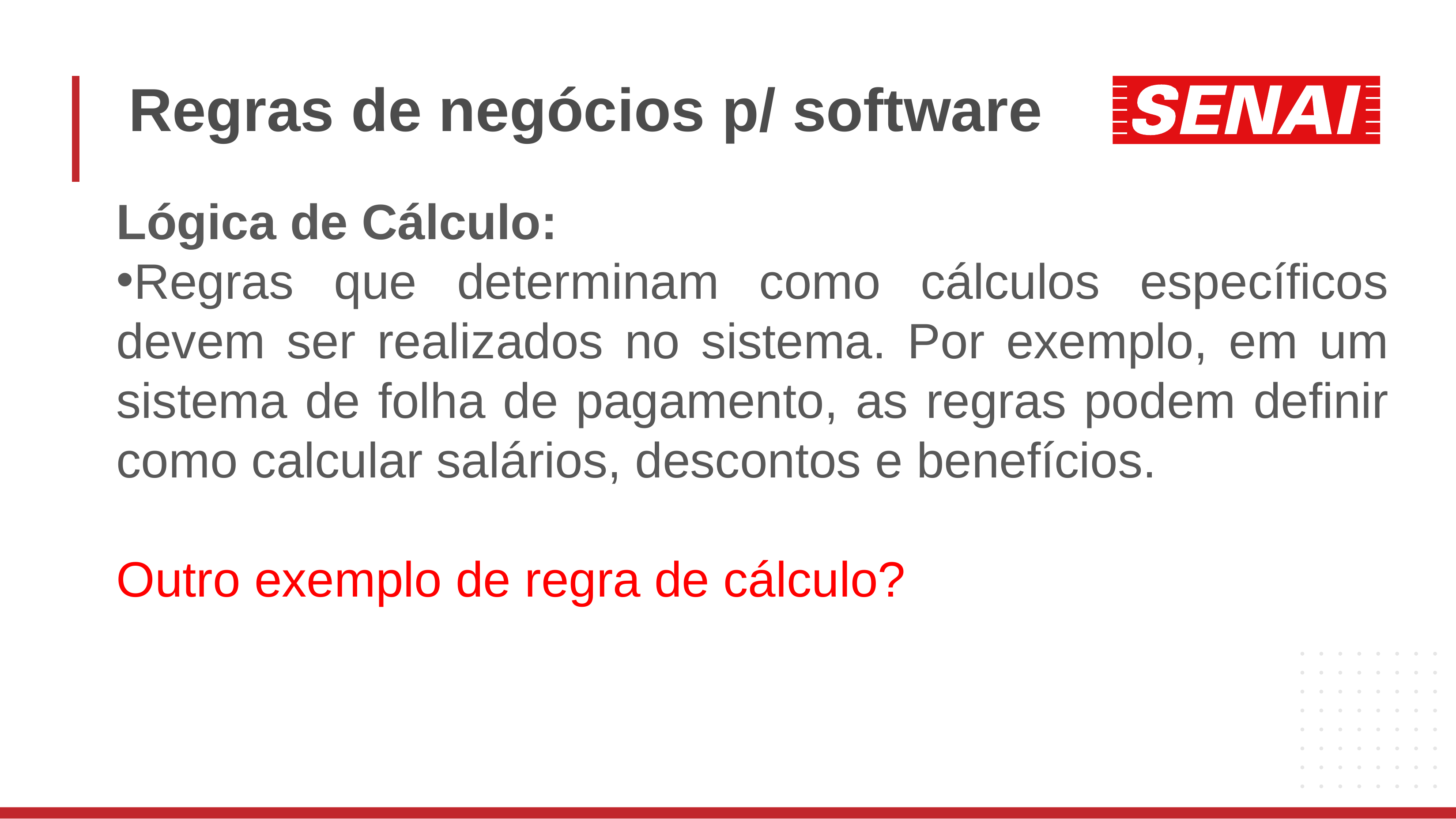

# Regras de negócios p/ software

Lógica de Cálculo:
Regras que determinam como cálculos específicos devem ser realizados no sistema. Por exemplo, em um sistema de folha de pagamento, as regras podem definir como calcular salários, descontos e benefícios.

Outro exemplo de regra de cálculo?